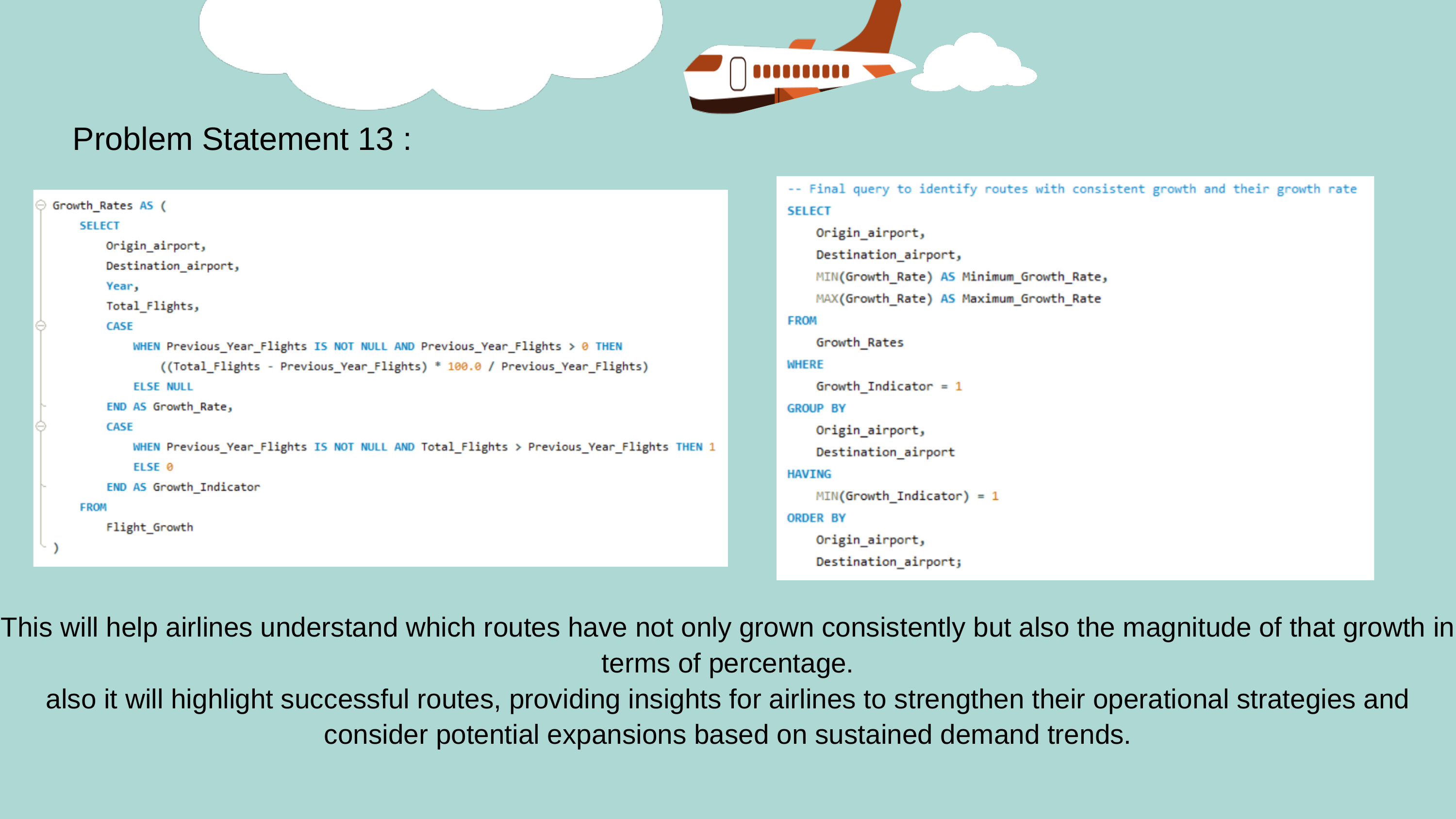

Problem Statement 13 :

This will help airlines understand which routes have not only grown consistently but also the magnitude of that growth in terms of percentage.
also it will highlight successful routes, providing insights for airlines to strengthen their operational strategies and consider potential expansions based on sustained demand trends.